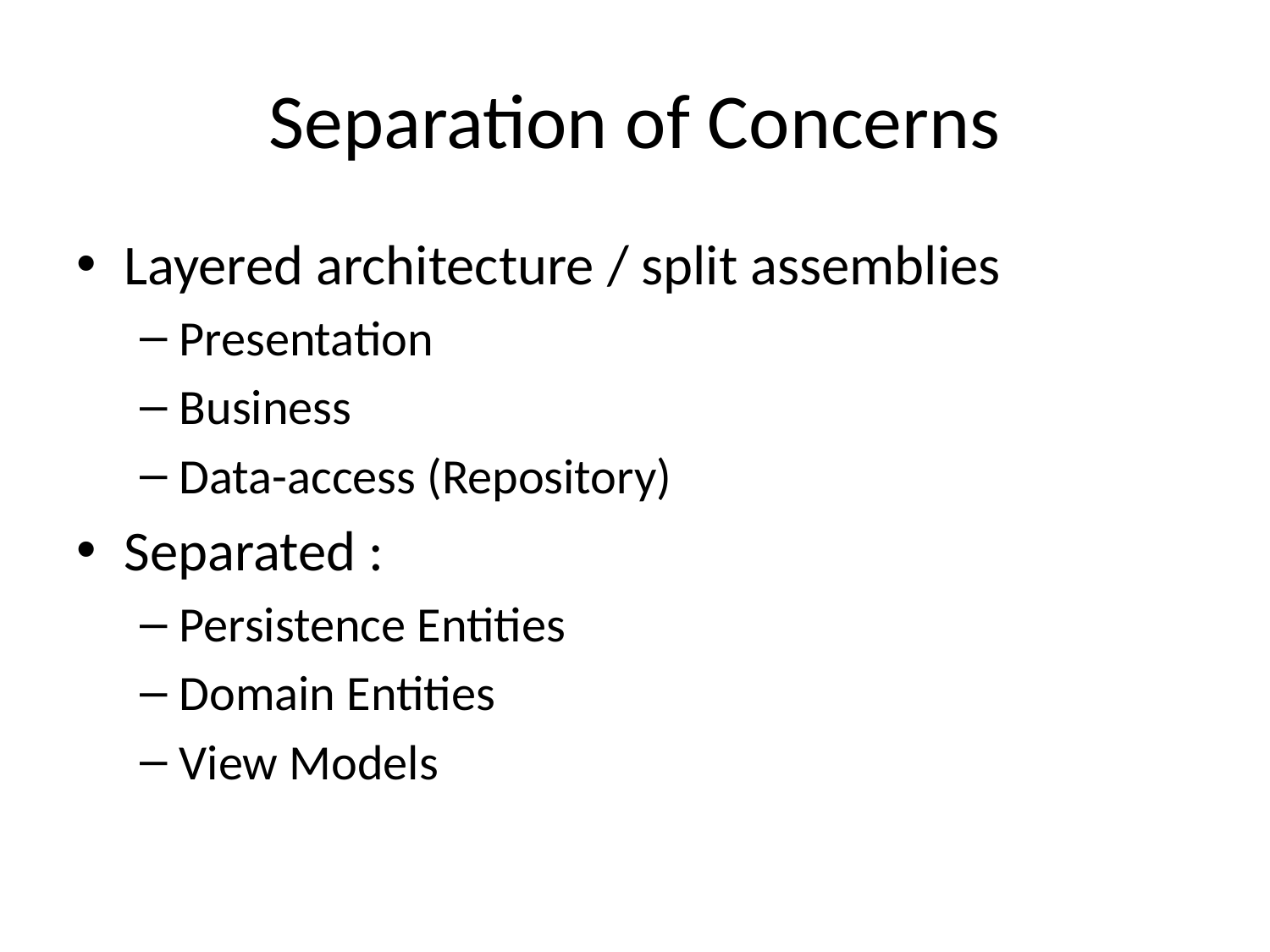

# Separation of Concerns
Layered architecture / split assemblies
Presentation
Business
Data-access (Repository)
Separated :
Persistence Entities
Domain Entities
View Models